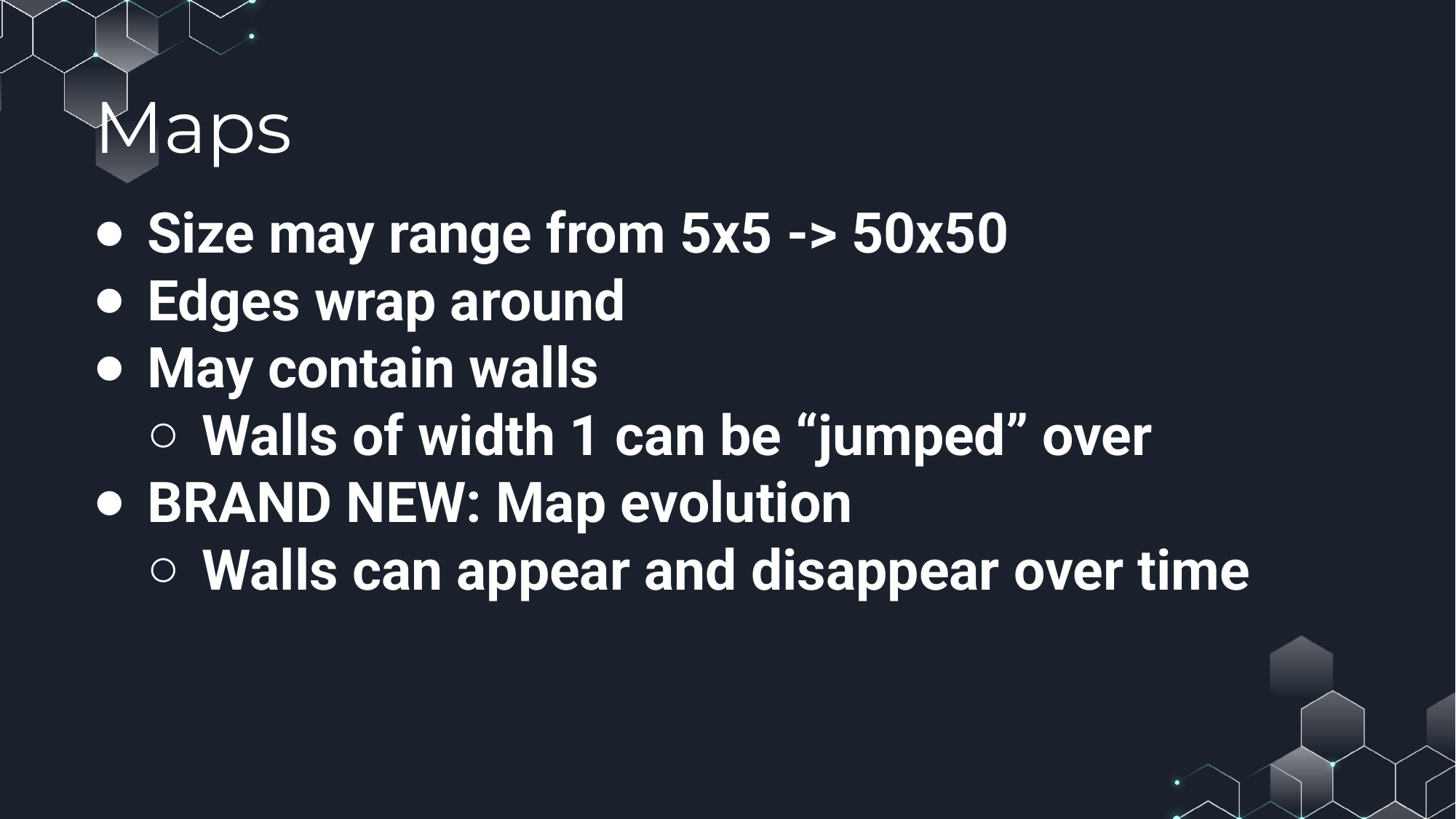

# Maps
Size may range from 5x5 -> 50x50
Edges wrap around
May contain walls
Walls of width 1 can be “jumped” over
BRAND NEW: Map evolution
Walls can appear and disappear over time